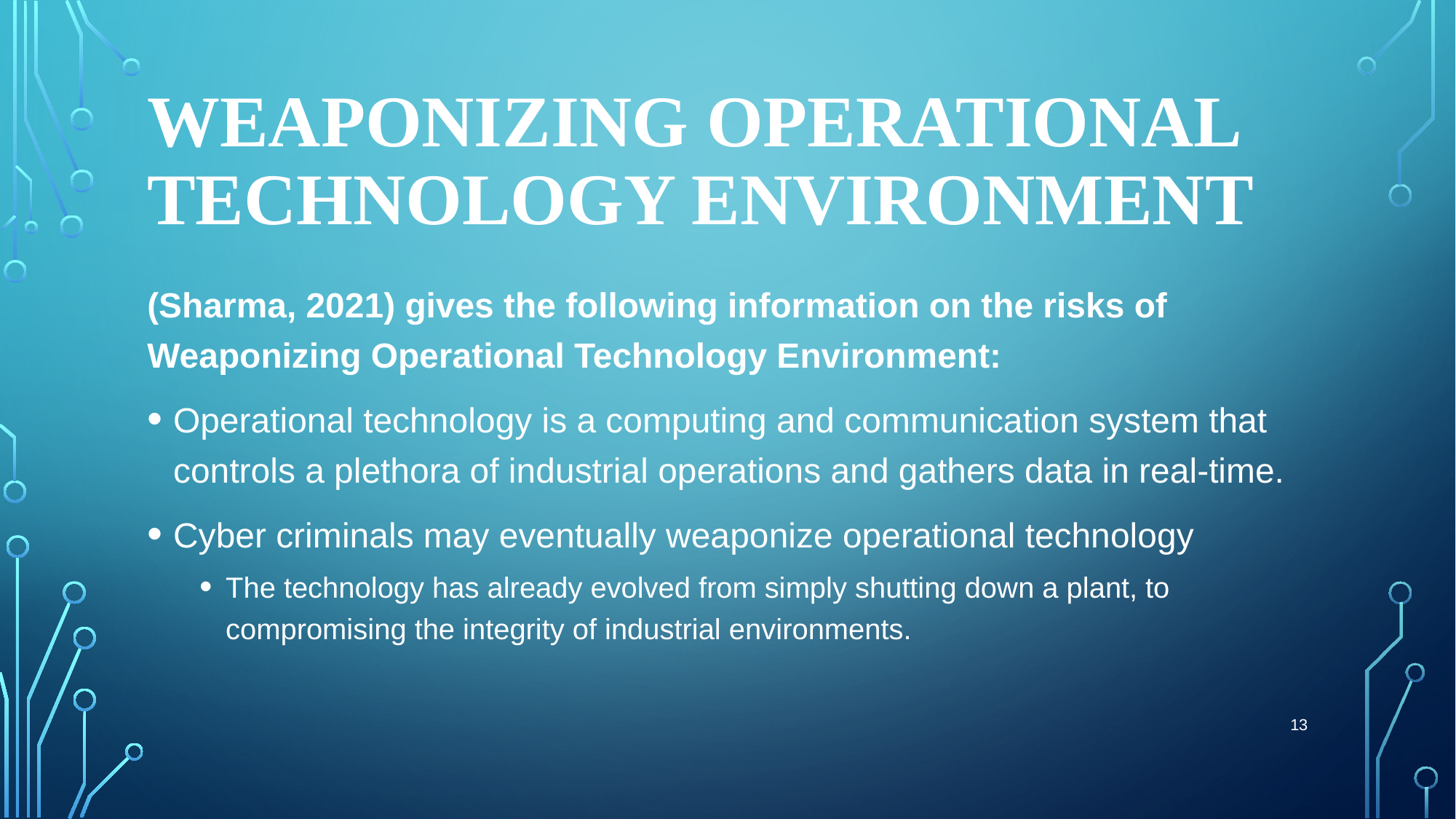

# Weaponizing Operational Technology Environment
(Sharma, 2021) gives the following information on the risks of Weaponizing Operational Technology Environment:
Operational technology is a computing and communication system that controls a plethora of industrial operations and gathers data in real-time.
Cyber criminals may eventually weaponize operational technology
The technology has already evolved from simply shutting down a plant, to compromising the integrity of industrial environments.
13